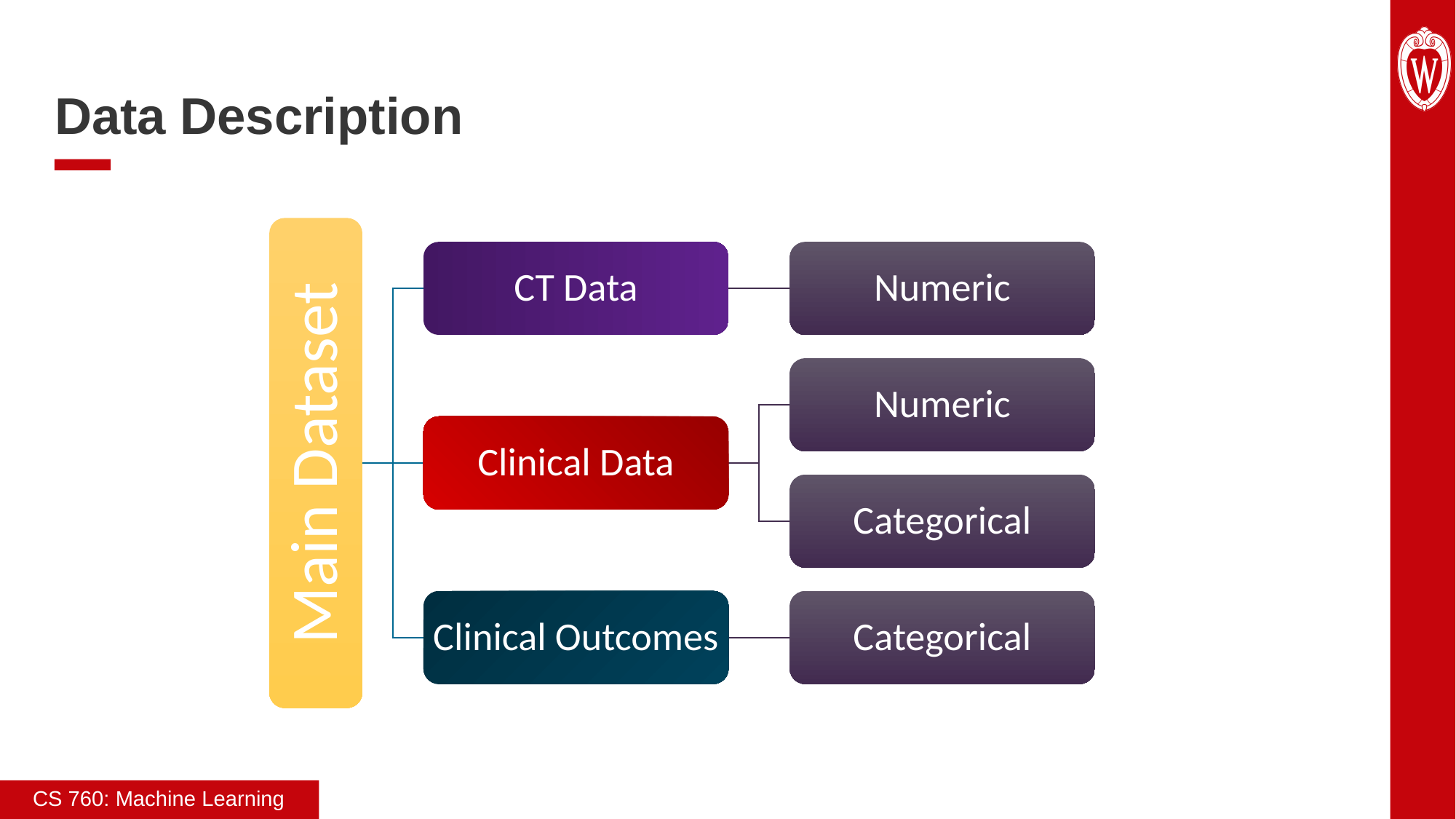

Data Description

Main Dataset
CT Data
Numeric
Clinical Data
Numeric
Categorical
Clinical Outcomes
Categorical
CS 760: Machine Learning